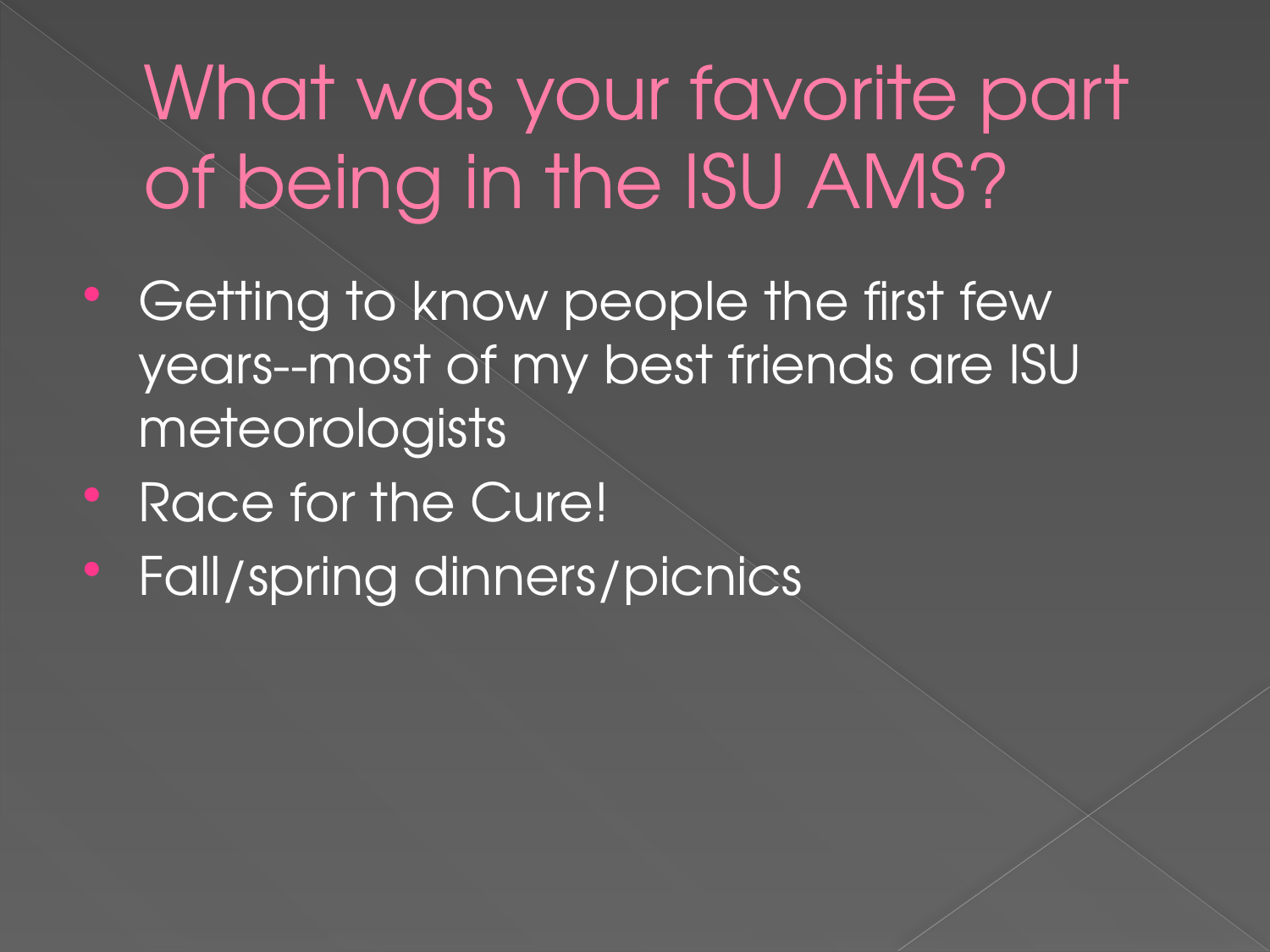

# What was your favorite part of being in the ISU AMS?
Getting to know people the first few years--most of my best friends are ISU meteorologists
Race for the Cure!
Fall/spring dinners/picnics